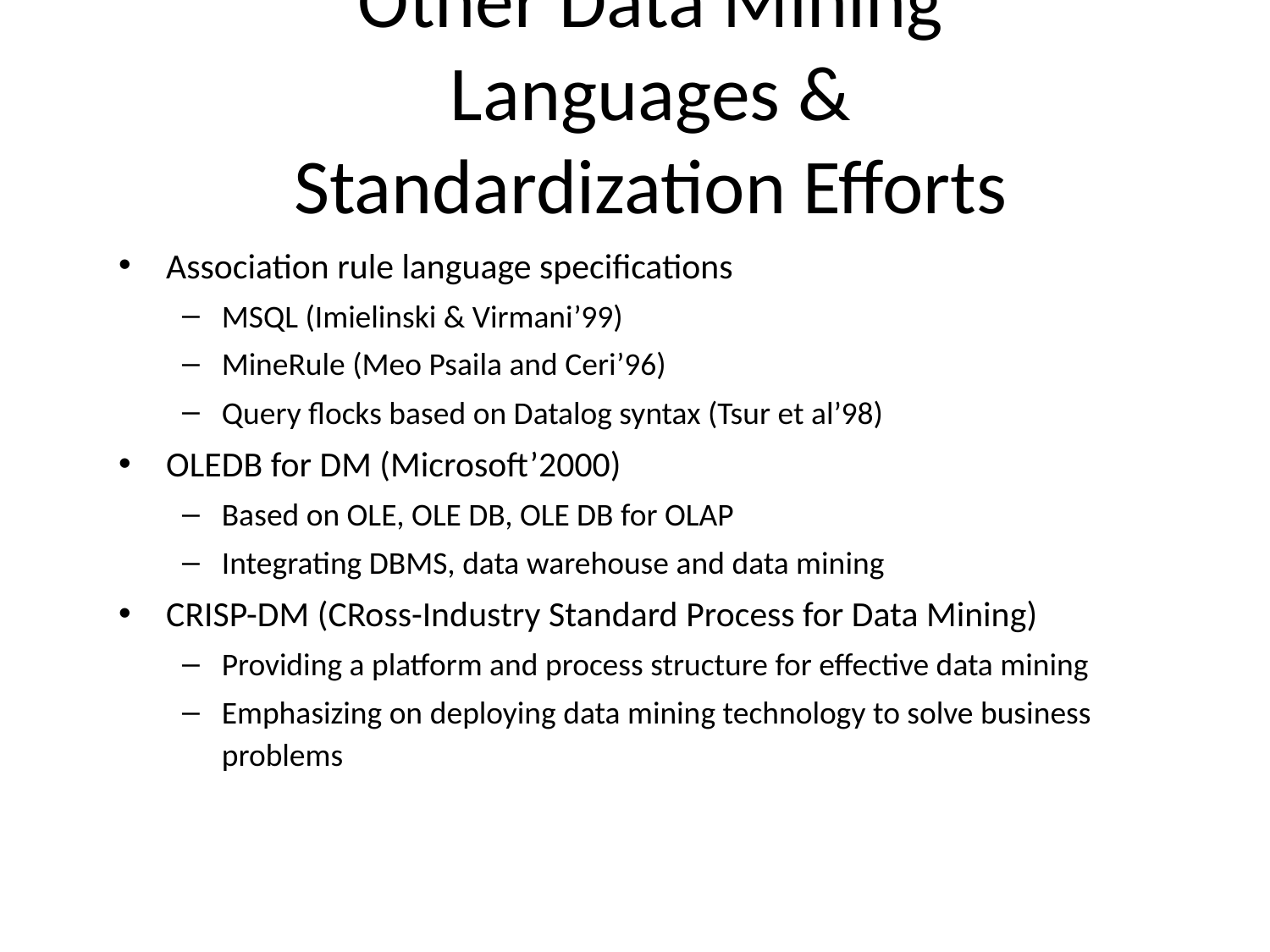

# Other Data Mining Languages & Standardization Efforts
Association rule language specifications
MSQL (Imielinski & Virmani’99)
MineRule (Meo Psaila and Ceri’96)
Query flocks based on Datalog syntax (Tsur et al’98)
OLEDB for DM (Microsoft’2000)
Based on OLE, OLE DB, OLE DB for OLAP
Integrating DBMS, data warehouse and data mining
CRISP-DM (CRoss-Industry Standard Process for Data Mining)
Providing a platform and process structure for effective data mining
Emphasizing on deploying data mining technology to solve business problems